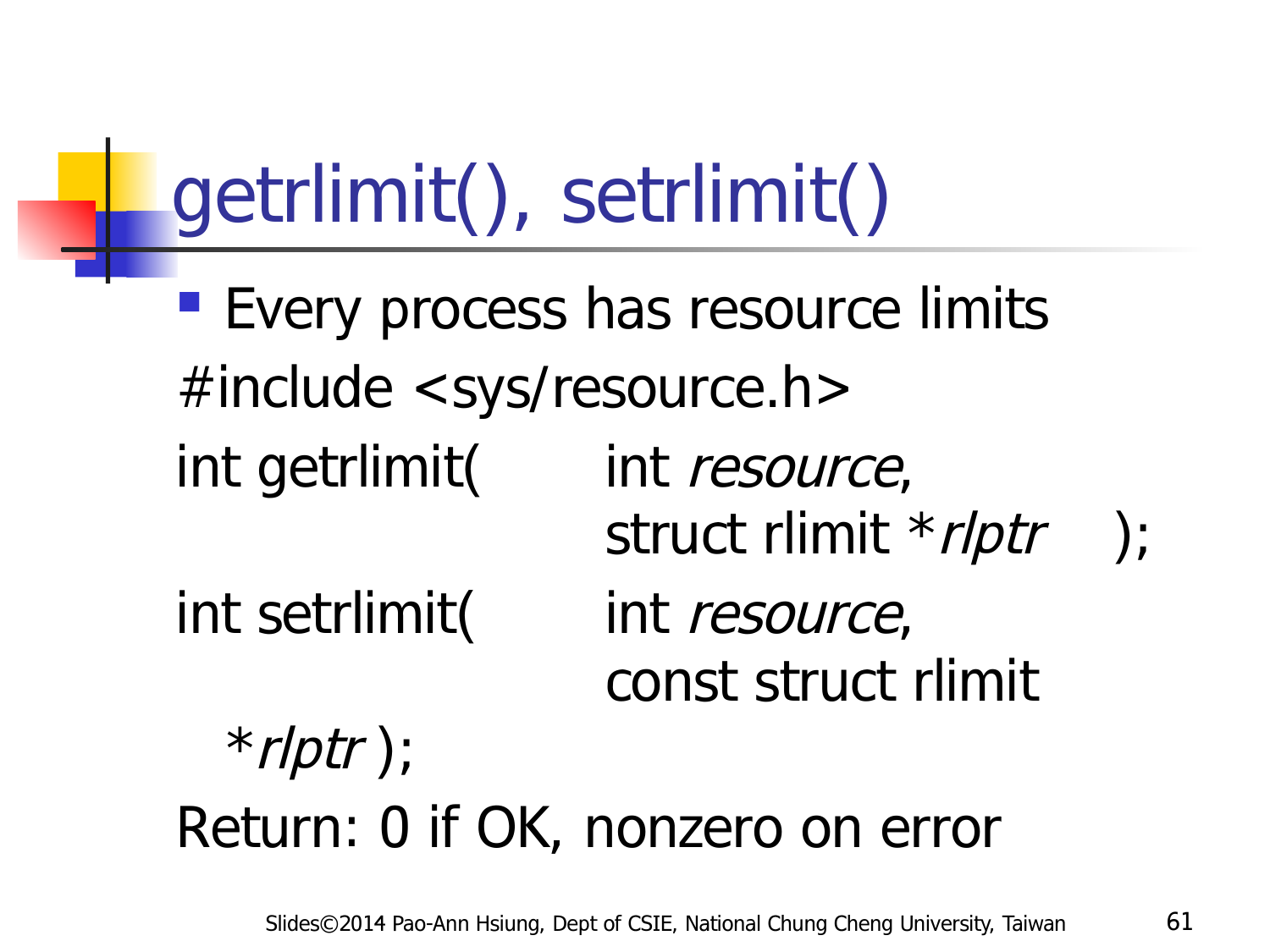

# getrlimit(), setrlimit()
Every process has resource limits
#include <sys/resource.h>
int getrlimit(	int resource,
			struct rlimit *rlptr	);
int setrlimit(	int resource,
			const struct rlimit *rlptr );
Return: 0 if OK, nonzero on error
Slides©2014 Pao-Ann Hsiung, Dept of CSIE, National Chung Cheng University, Taiwan
61